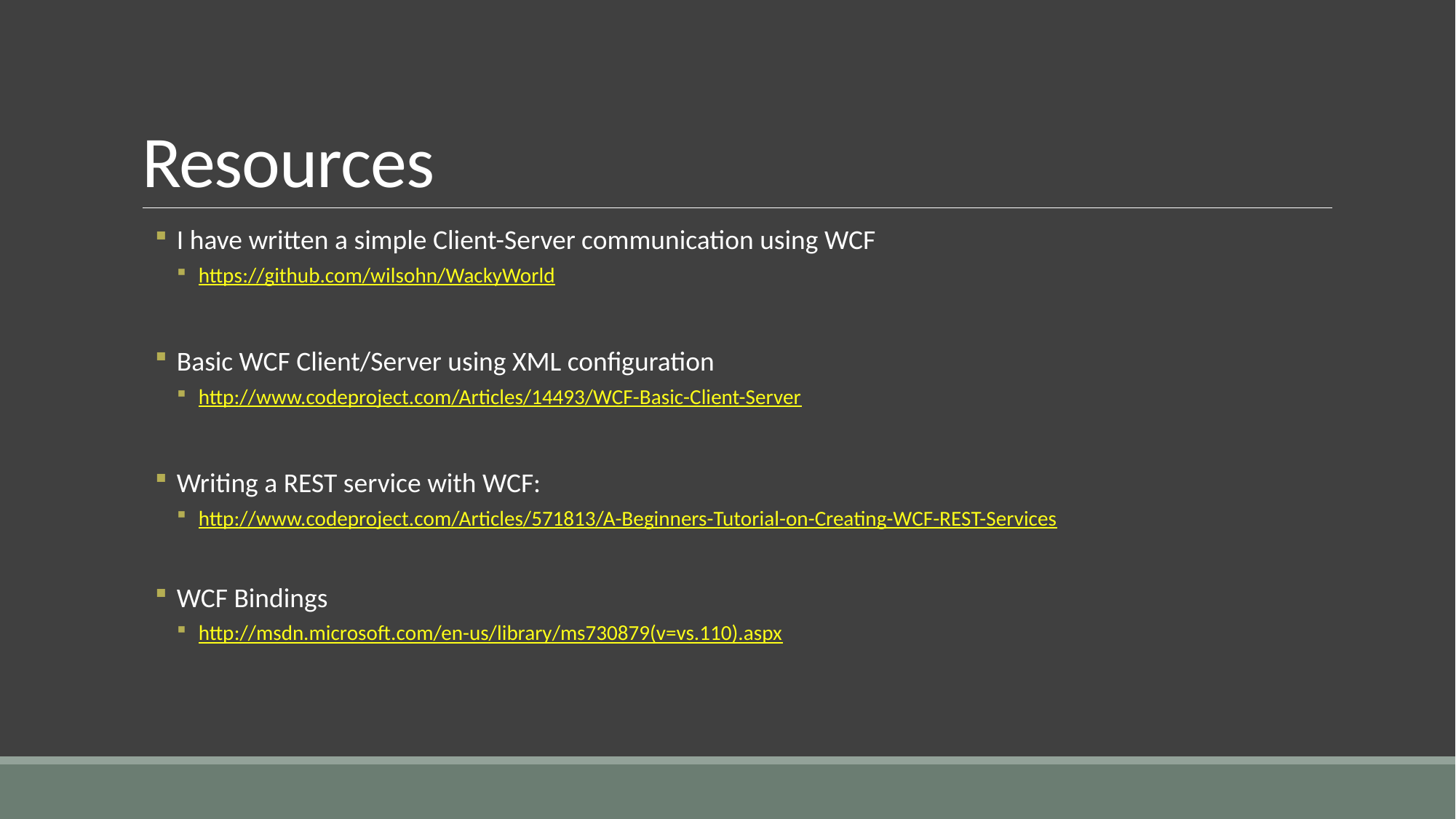

# Resources
I have written a simple Client-Server communication using WCF
https://github.com/wilsohn/WackyWorld

Basic WCF Client/Server using XML configuration
http://www.codeproject.com/Articles/14493/WCF-Basic-Client-Server

Writing a REST service with WCF:
http://www.codeproject.com/Articles/571813/A-Beginners-Tutorial-on-Creating-WCF-REST-Services

WCF Bindings
http://msdn.microsoft.com/en-us/library/ms730879(v=vs.110).aspx